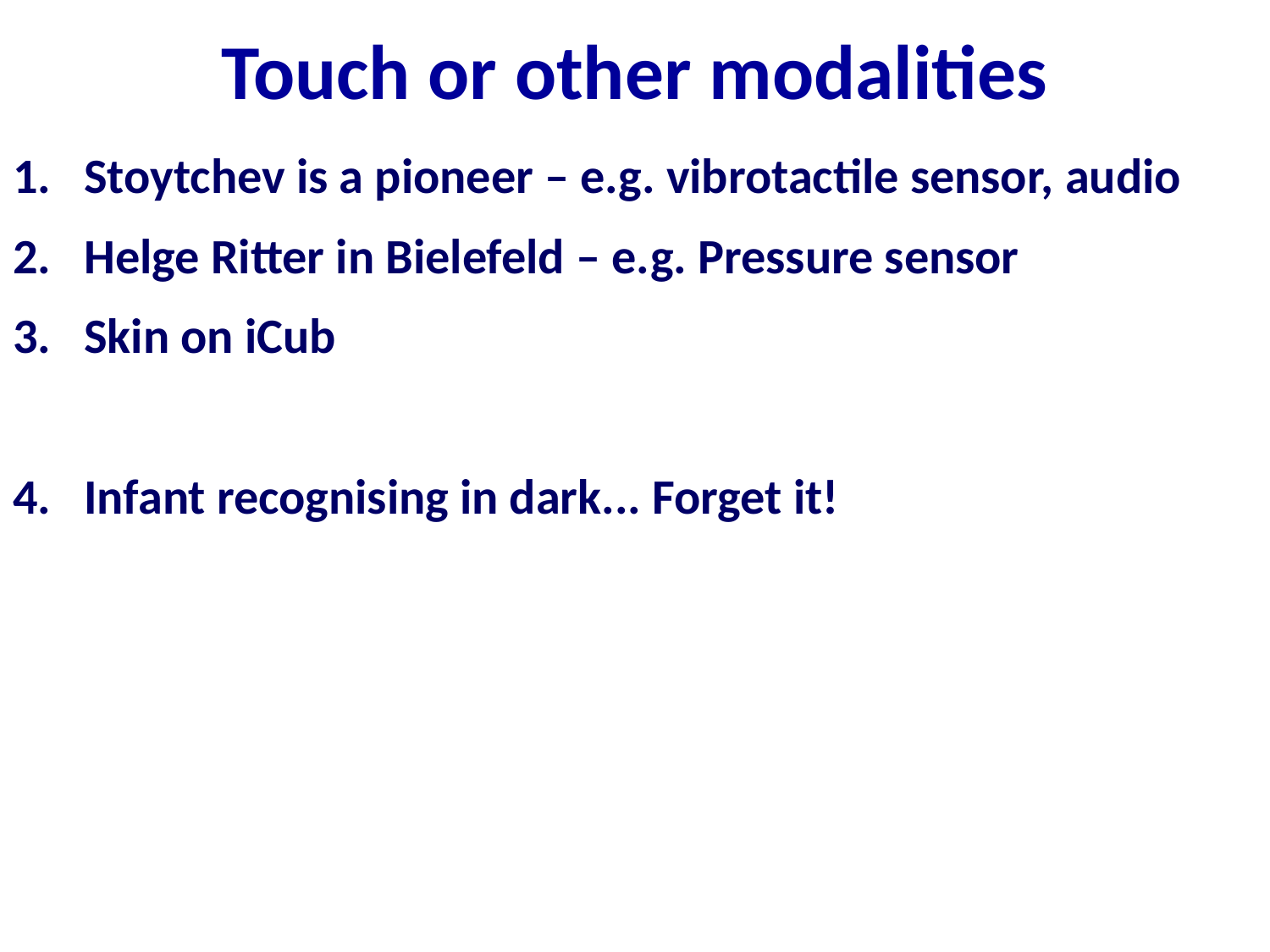

# Touch or other modalities
Stoytchev is a pioneer – e.g. vibrotactile sensor, audio
Helge Ritter in Bielefeld – e.g. Pressure sensor
Skin on iCub

Infant recognising in dark... Forget it!